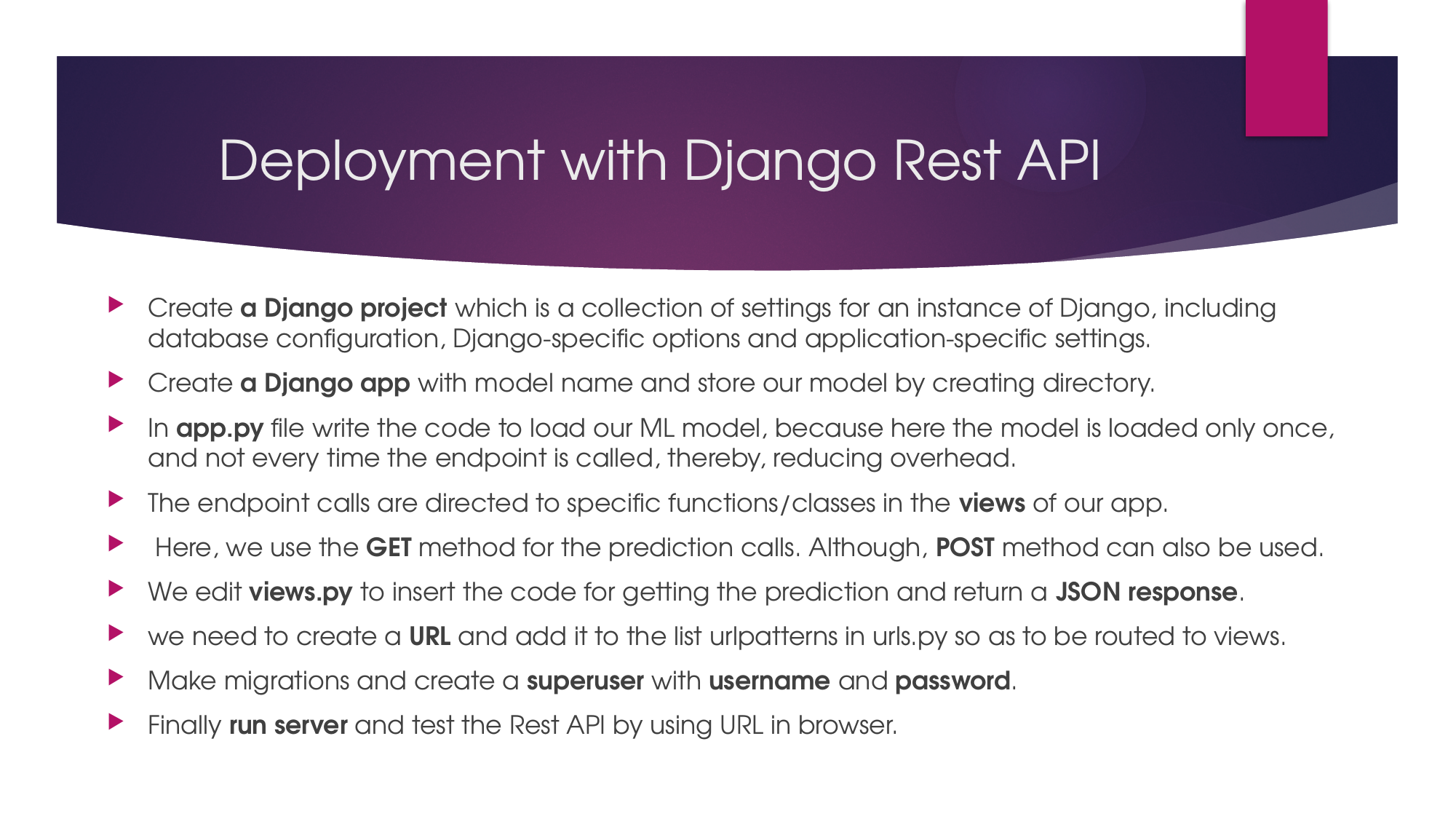

# Deployment with Django Rest API
Create a Django project which is a collection of settings for an instance of Django, including database configuration, Django-specific options and application-specific settings.
Create a Django app with model name and store our model by creating directory.
In app.py file write the code to load our ML model, because here the model is loaded only once, and not every time the endpoint is called, thereby, reducing overhead.
The endpoint calls are directed to specific functions/classes in the views of our app.
 Here, we use the GET method for the prediction calls. Although, POST method can also be used.
We edit views.py to insert the code for getting the prediction and return a JSON response.
we need to create a URL and add it to the list urlpatterns in urls.py so as to be routed to views.
Make migrations and create a superuser with username and password.
Finally run server and test the Rest API by using URL in browser.